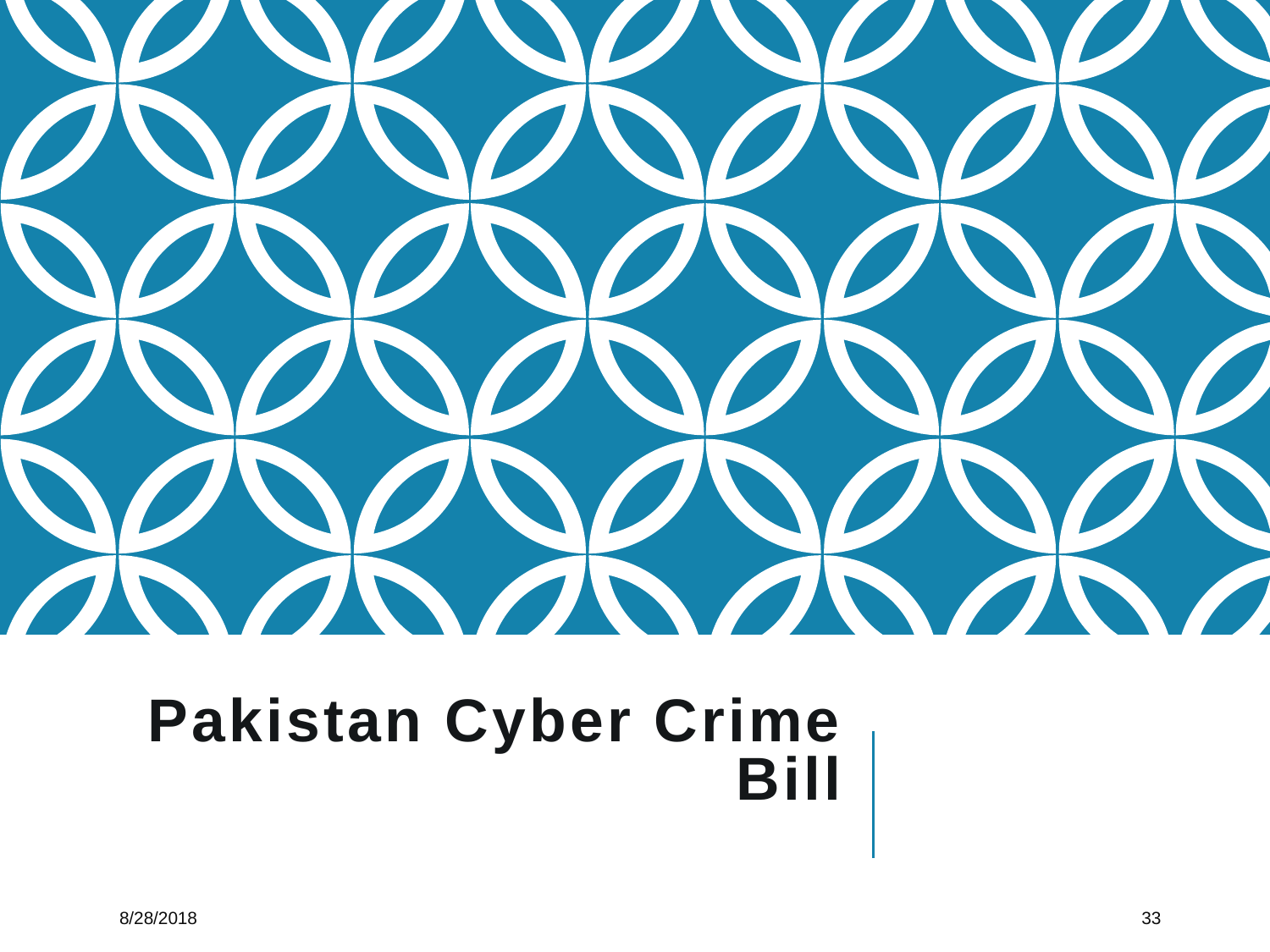

# Pakistan Cyber Crime Bill

8/28/2018
33